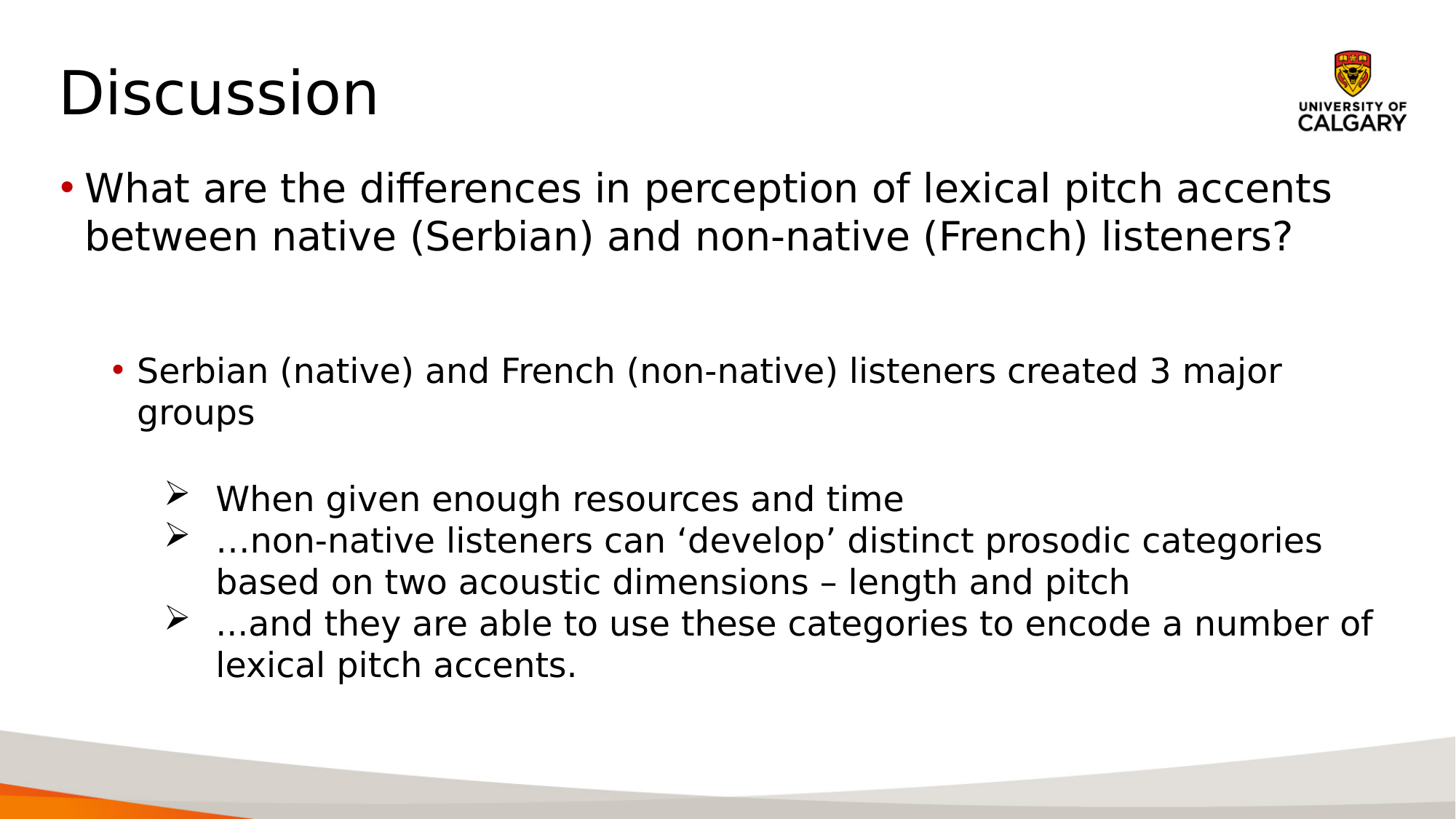

Discussion
What are the differences in perception of lexical pitch accents between native (Serbian) and non-native (French) listeners?

Serbian (native) and French (non-native) listeners created 3 major groups

When given enough resources and time
…non-native listeners can ‘develop’ distinct prosodic categories based on two acoustic dimensions – length and pitch
...and they are able to use these categories to encode a number of lexical pitch accents.